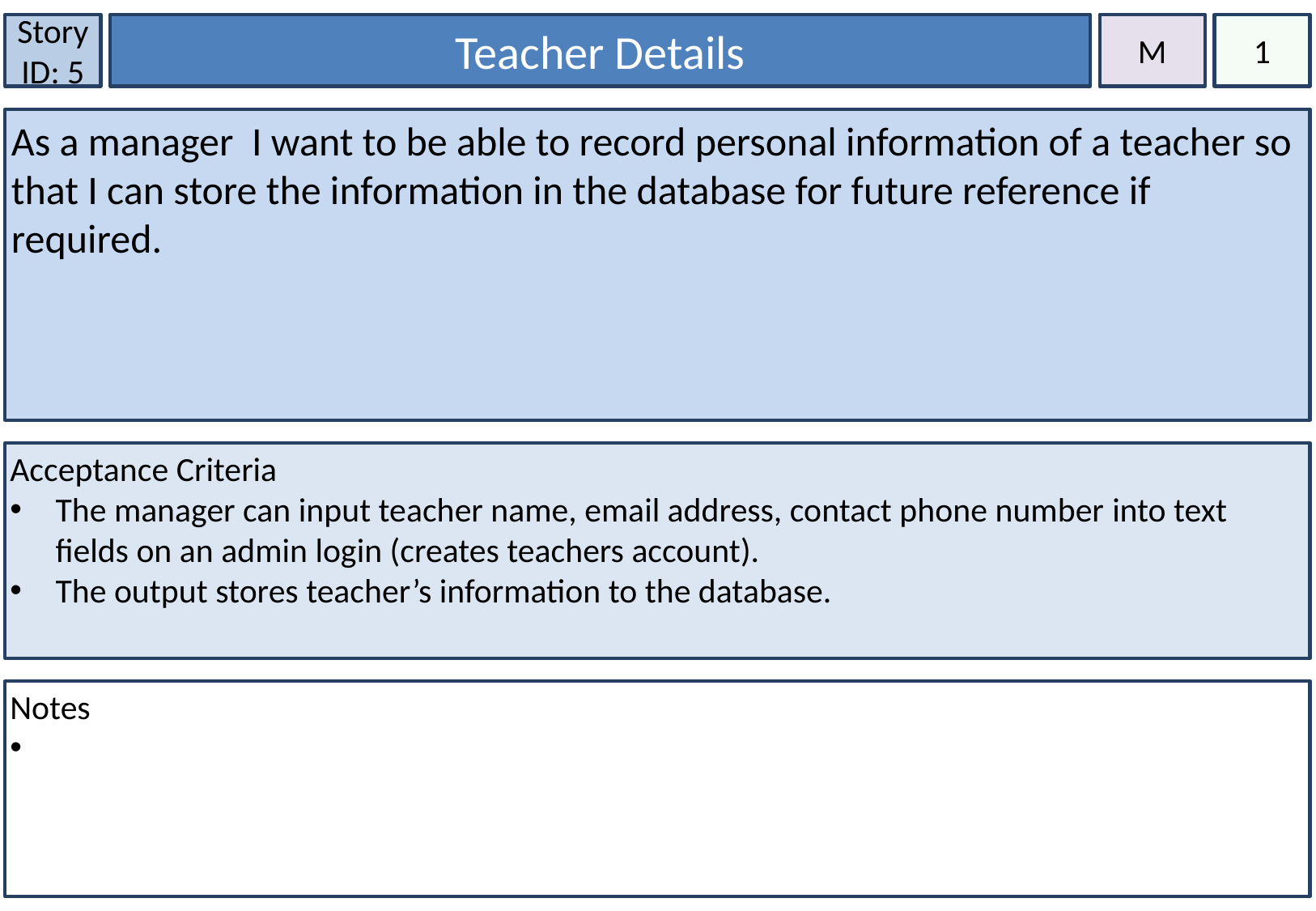

Story ID: 5

1

Teacher Details

M

As a manager  I want to be able to record personal information of a teacher so that I can store the information in the database for future reference if required.

Acceptance Criteria
The manager can input teacher name, email address, contact phone number into text fields on an admin login (creates teachers account).
The output stores teacher’s information to the database.

Notes